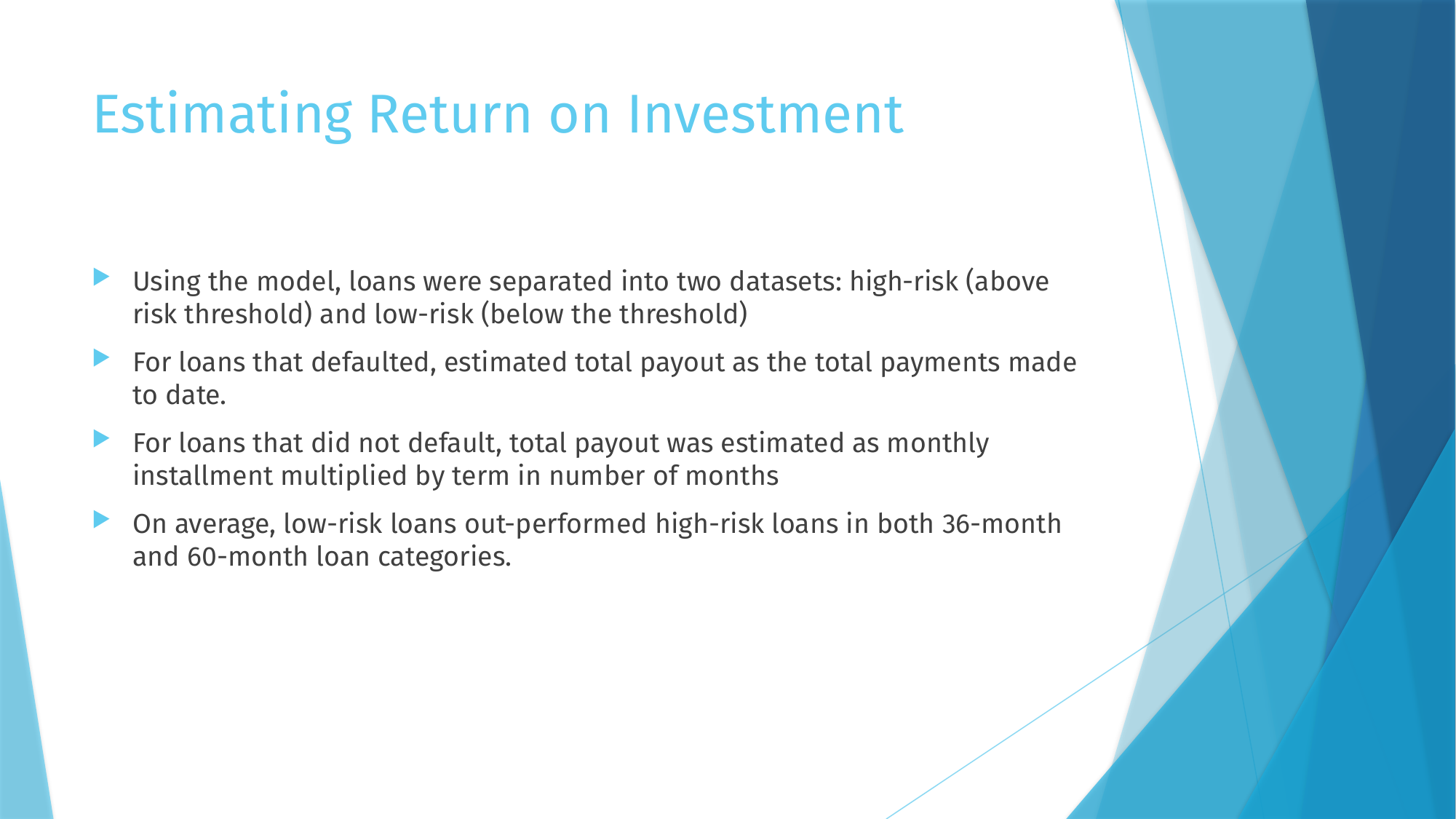

# Estimating Return on Investment
Using the model, loans were separated into two datasets: high-risk (above risk threshold) and low-risk (below the threshold)
For loans that defaulted, estimated total payout as the total payments made to date.
For loans that did not default, total payout was estimated as monthly installment multiplied by term in number of months
On average, low-risk loans out-performed high-risk loans in both 36-month and 60-month loan categories.